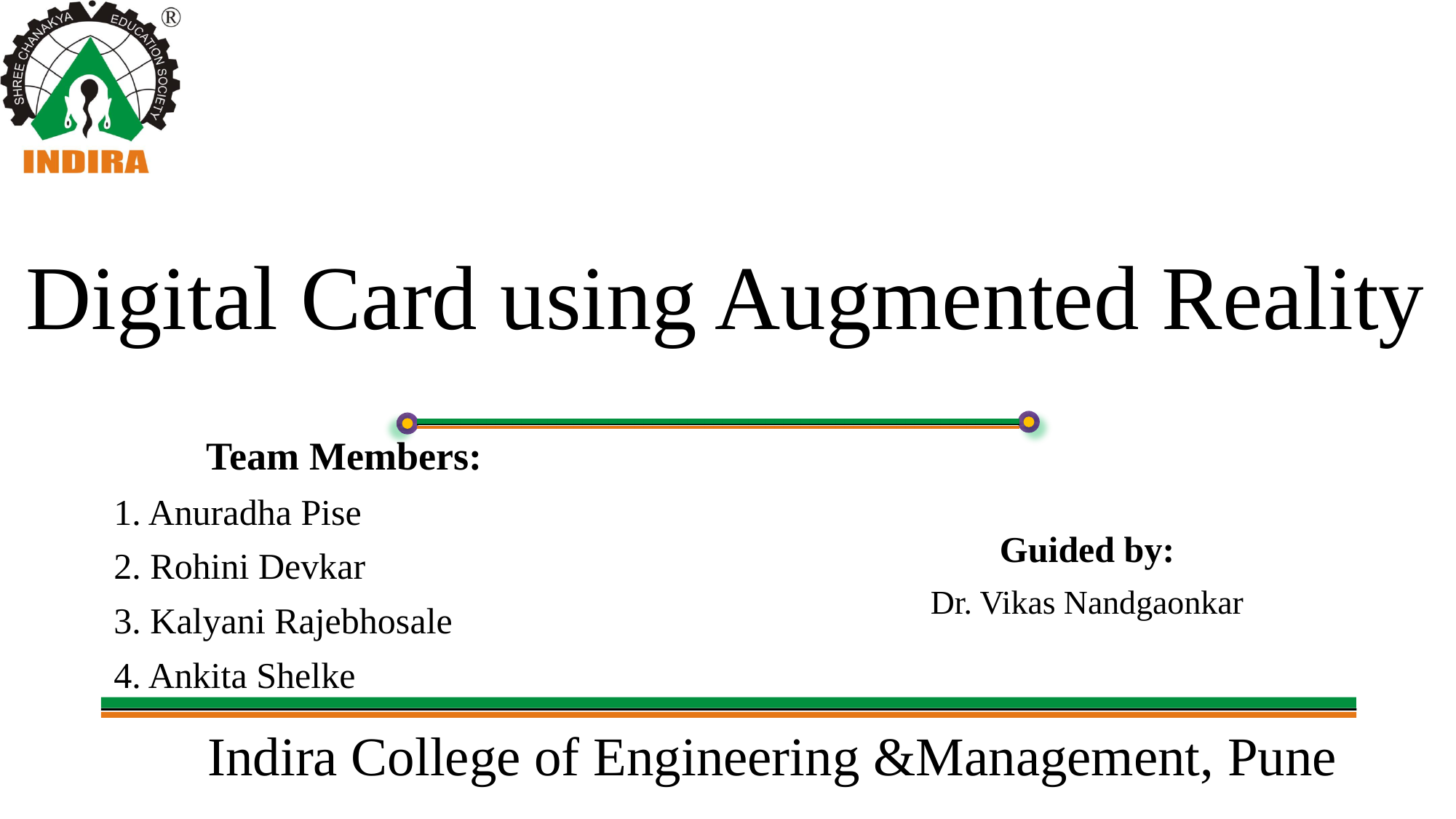

# Digital Card using Augmented Reality
 Team Members:
1. Anuradha Pise
2. Rohini Devkar
3. Kalyani Rajebhosale
4. Ankita Shelke

 Guided by:
Dr. Vikas Nandgaonkar